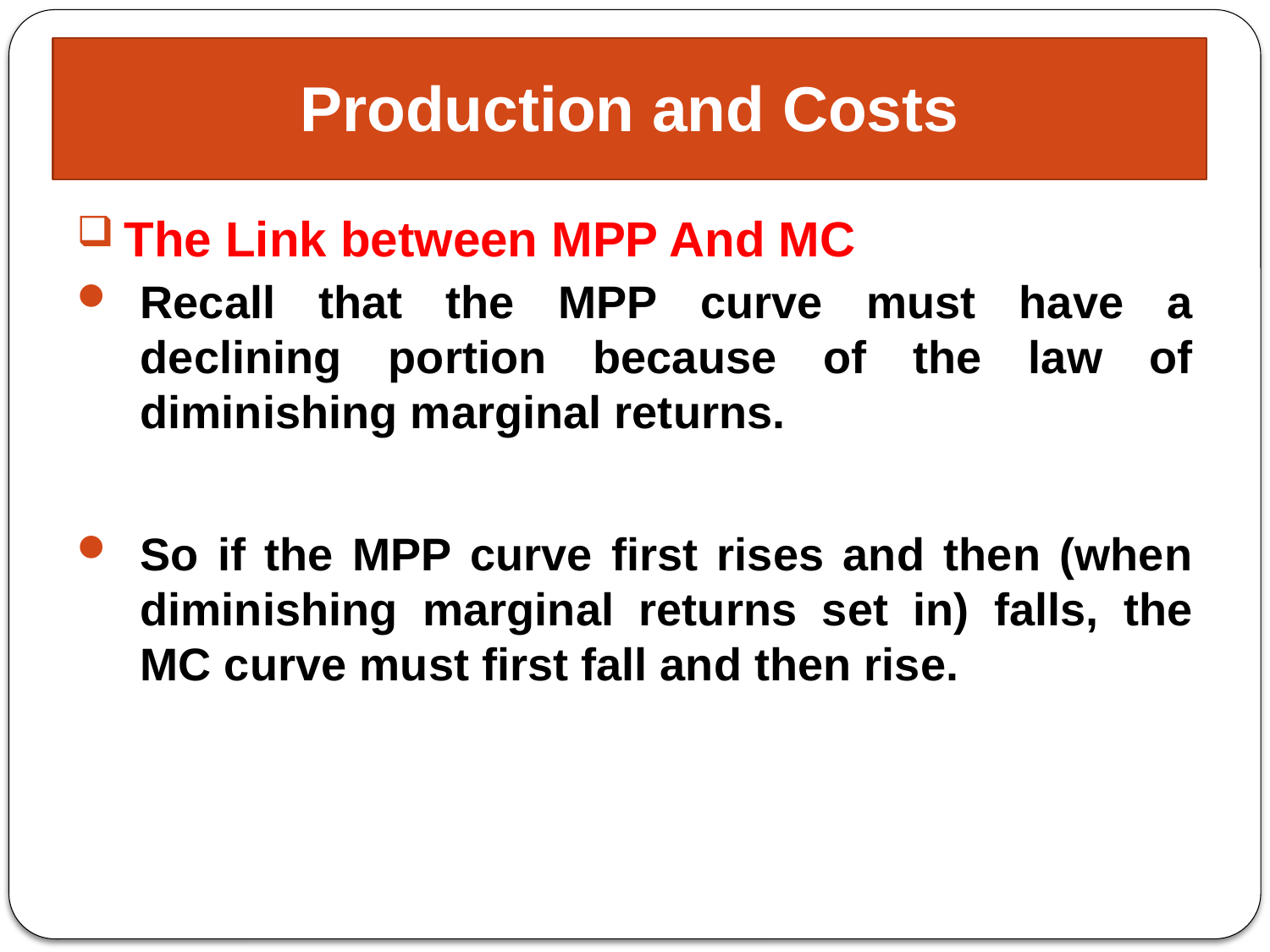

# Production and Costs
The Link between MPP And MC
Recall that the MPP curve must have a declining portion because of the law of diminishing marginal returns.

So if the MPP curve first rises and then (when diminishing marginal returns set in) falls, the MC curve must first fall and then rise.